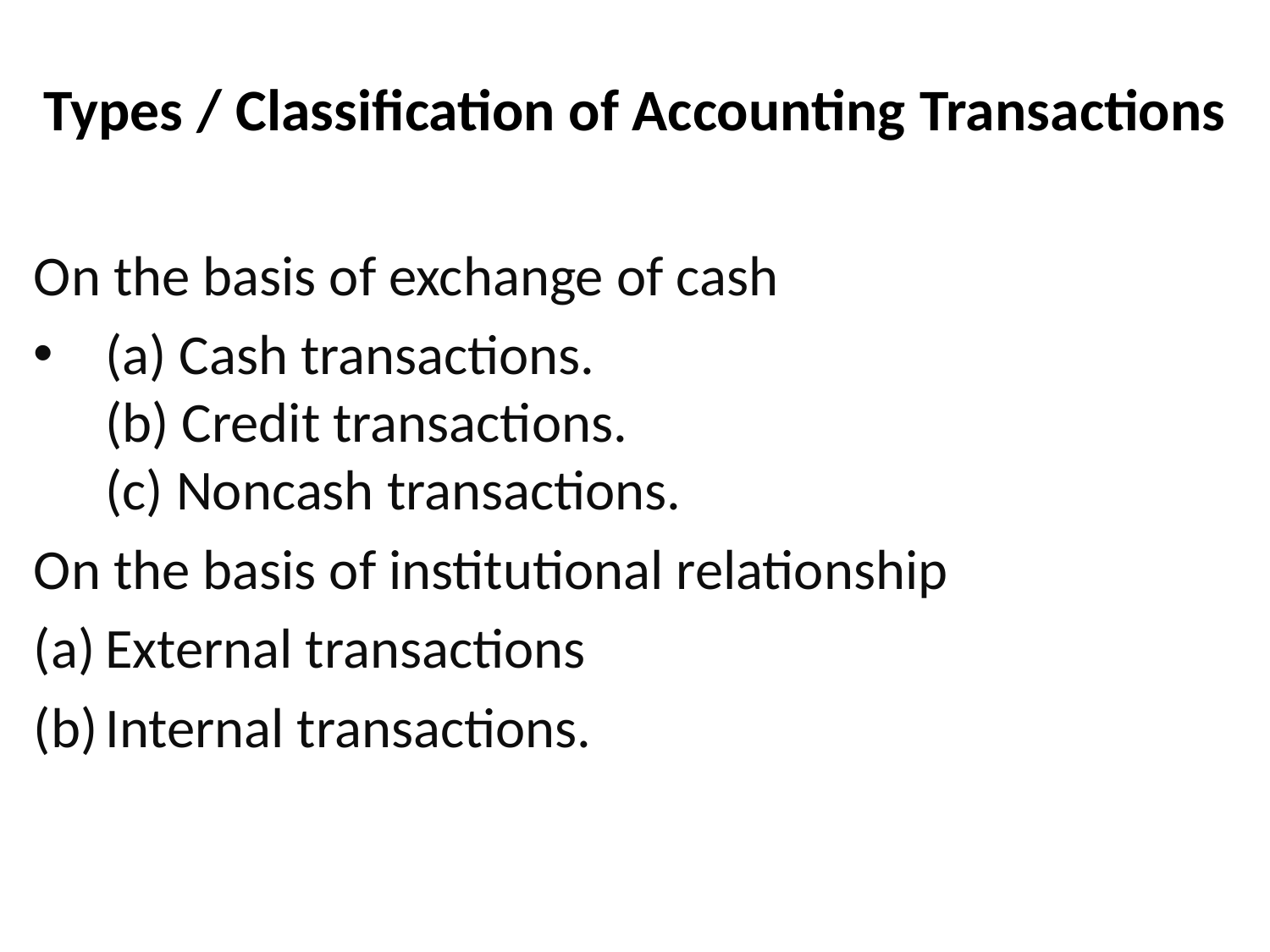

# Types / Classification of Accounting Transactions
On the basis of exchange of cash
(a) Cash transactions.
(b) Credit transactions.
(c) Noncash transactions.
On the basis of institutional relationship
External transactions
Internal transactions.